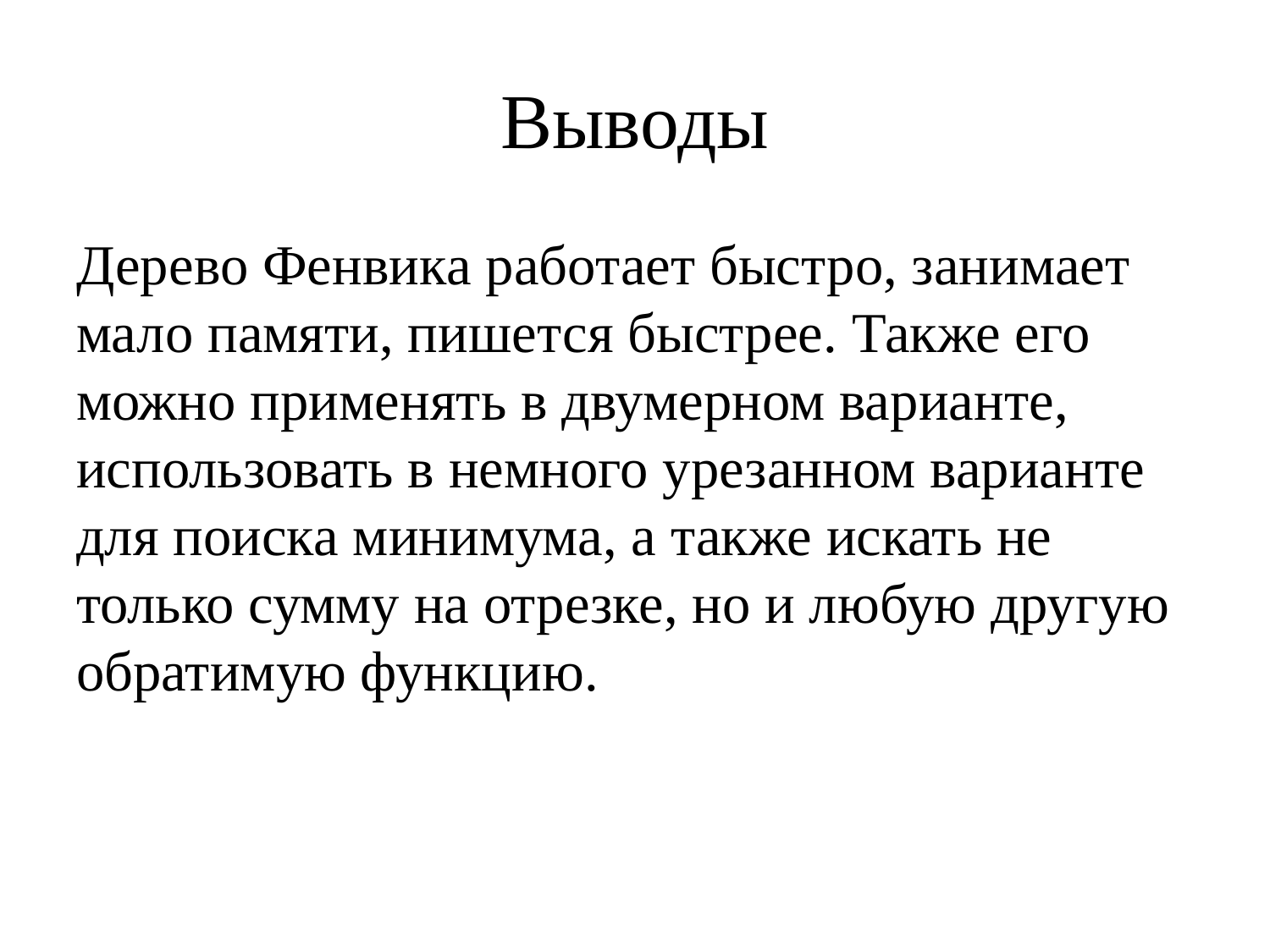

# Выводы
Дерево Фенвика работает быстро, занимает мало памяти, пишется быстрее. Также его можно применять в двумерном варианте, использовать в немного урезанном варианте для поиска минимума, а также искать не только сумму на отрезке, но и любую другую обратимую функцию.